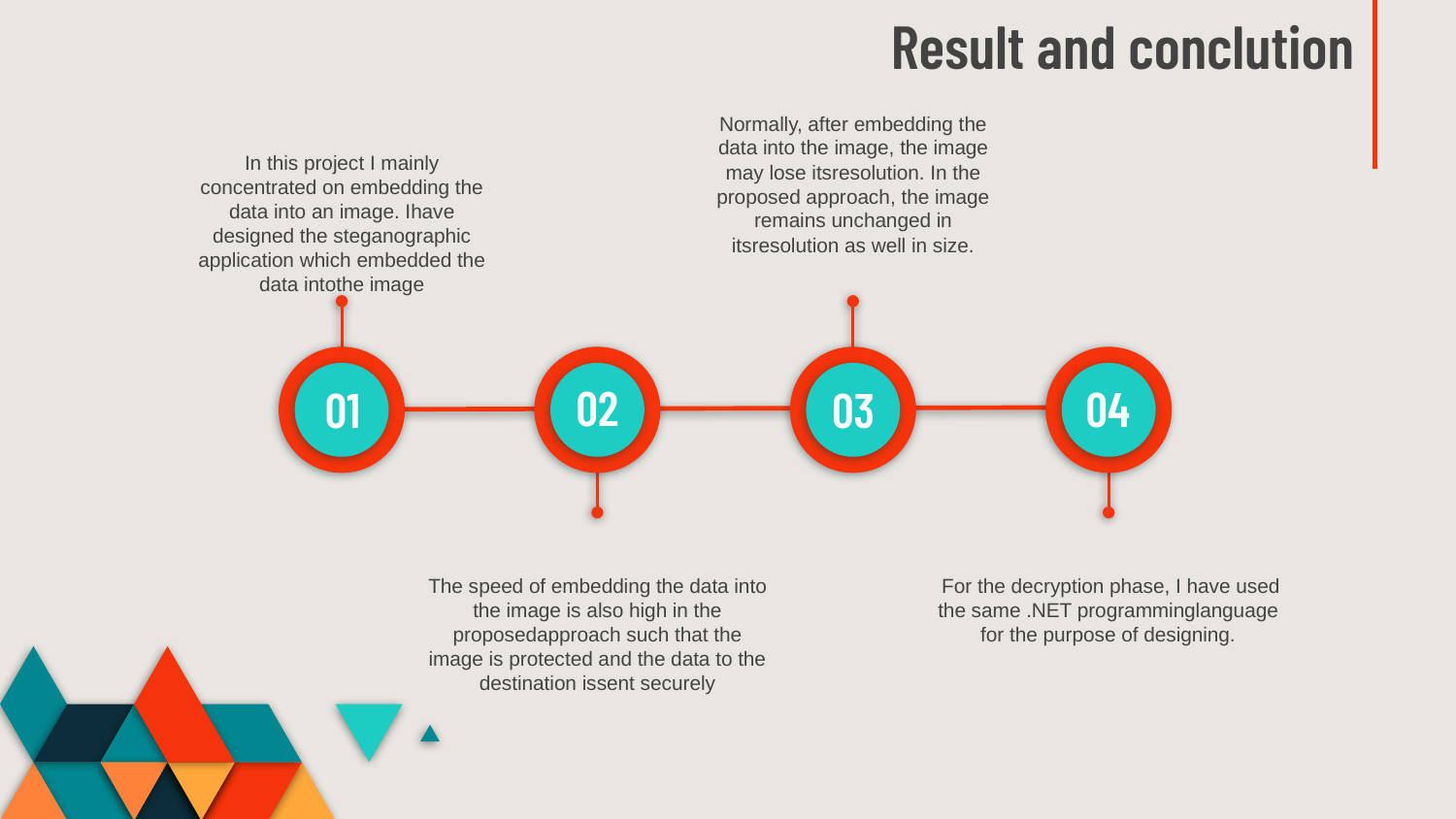

# Result and conclution
Normally, after embedding the data into the image, the image may lose itsresolution. In the proposed approach, the image remains unchanged in itsresolution as well in size.
In this project I mainly concentrated on embedding the data into an image. Ihave designed the steganographic application which embedded the data intothe image

02
04
01
03
The speed of embedding the data into the image is also high in the proposedapproach such that the image is protected and the data to the destination issent securely
 For the decryption phase, I have used the same .NET programminglanguage for the purpose of designing.